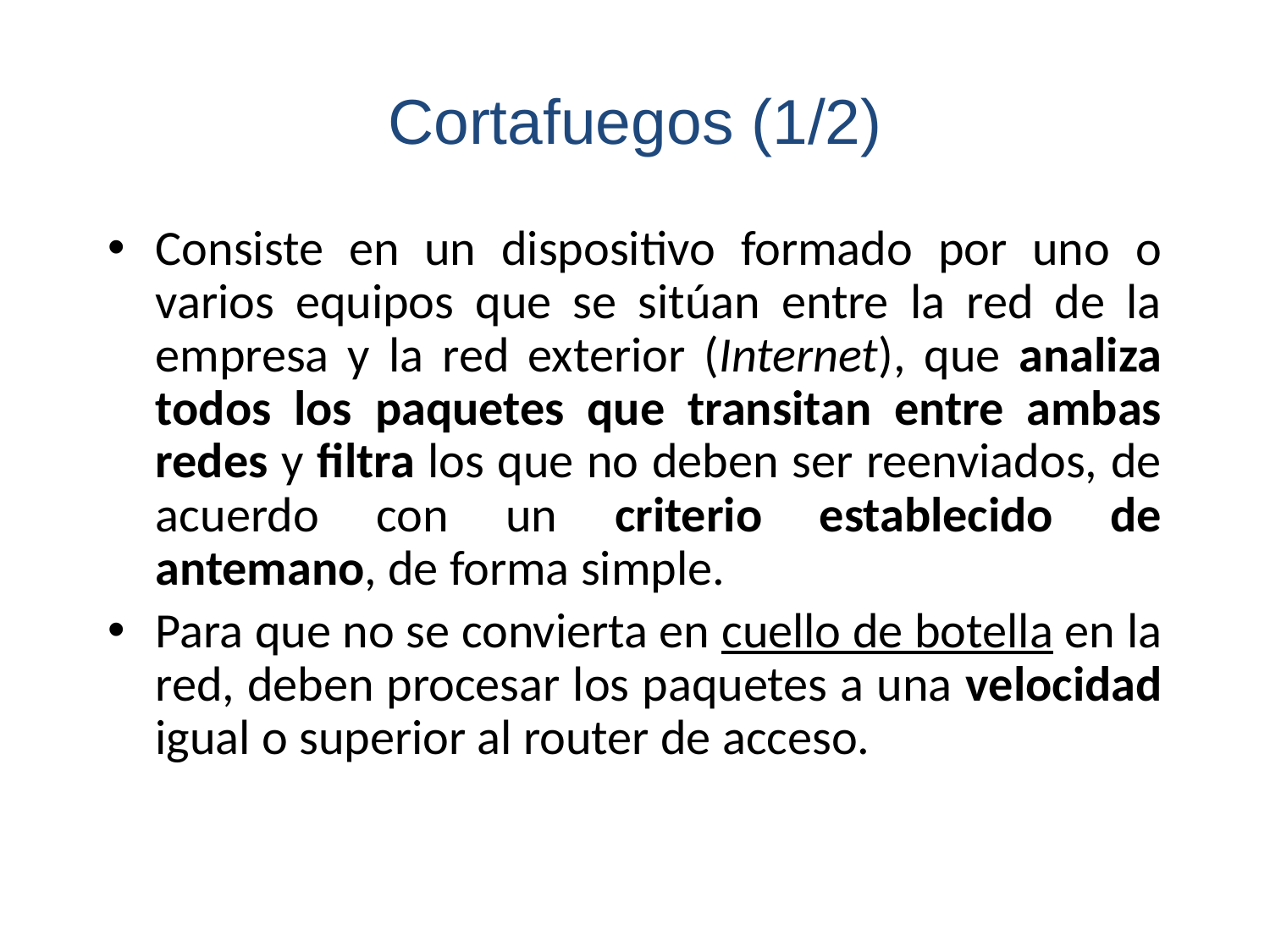

# Cortafuegos (1/2)
Consiste en un dispositivo formado por uno o varios equipos que se sitúan entre la red de la empresa y la red exterior (Internet), que analiza todos los paquetes que transitan entre ambas redes y filtra los que no deben ser reenviados, de acuerdo con un criterio establecido de antemano, de forma simple.
Para que no se convierta en cuello de botella en la red, deben procesar los paquetes a una velocidad igual o superior al router de acceso.